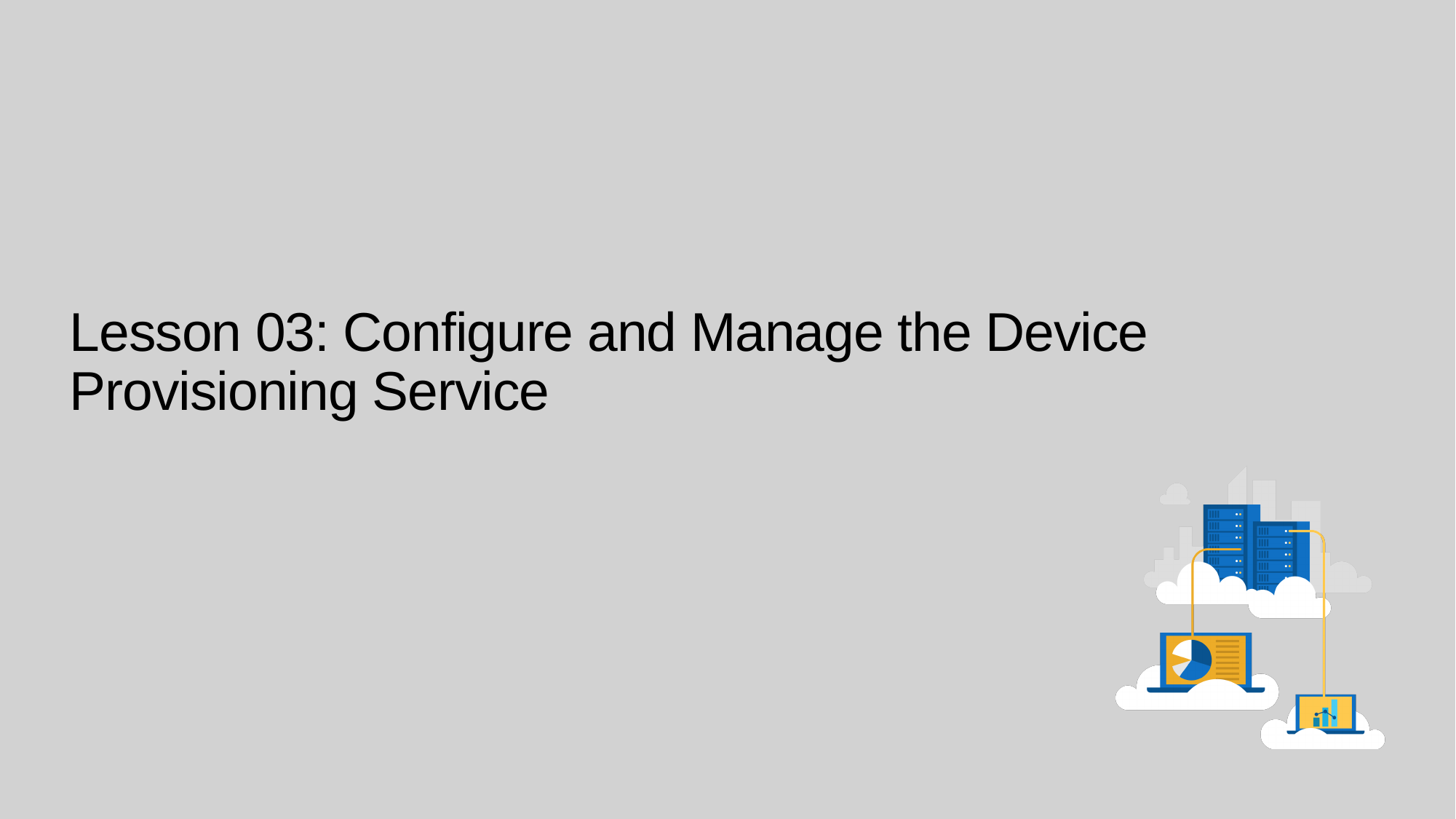

# Lesson 03: Configure and Manage the Device Provisioning Service